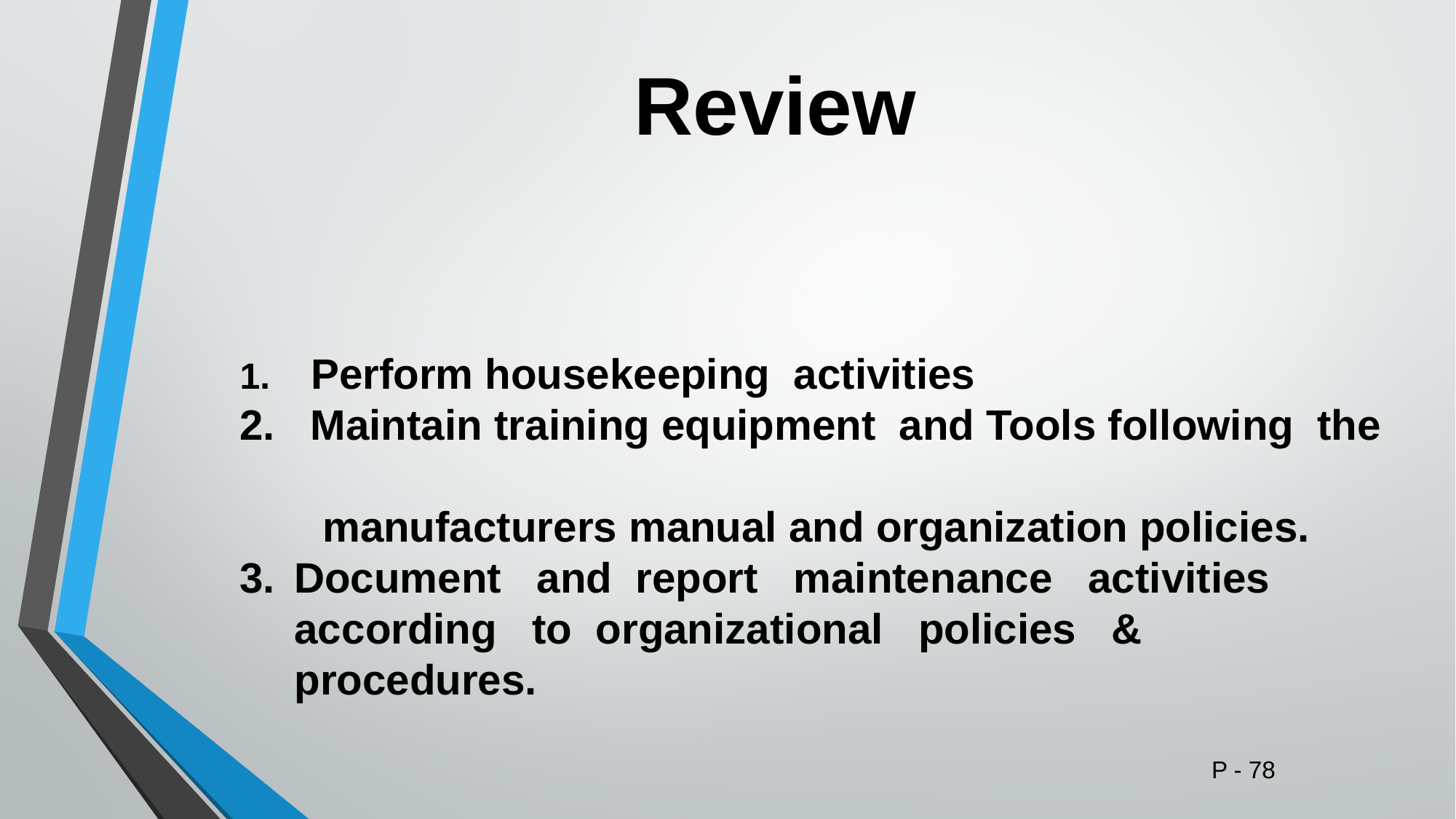

# Review
1.    Perform housekeeping  activities
2.   Maintain training equipment  and Tools following  the
       manufacturers manual and organization policies.
Document   and  report   maintenance   activities   according   to  organizational   policies   & procedures.
P - 78